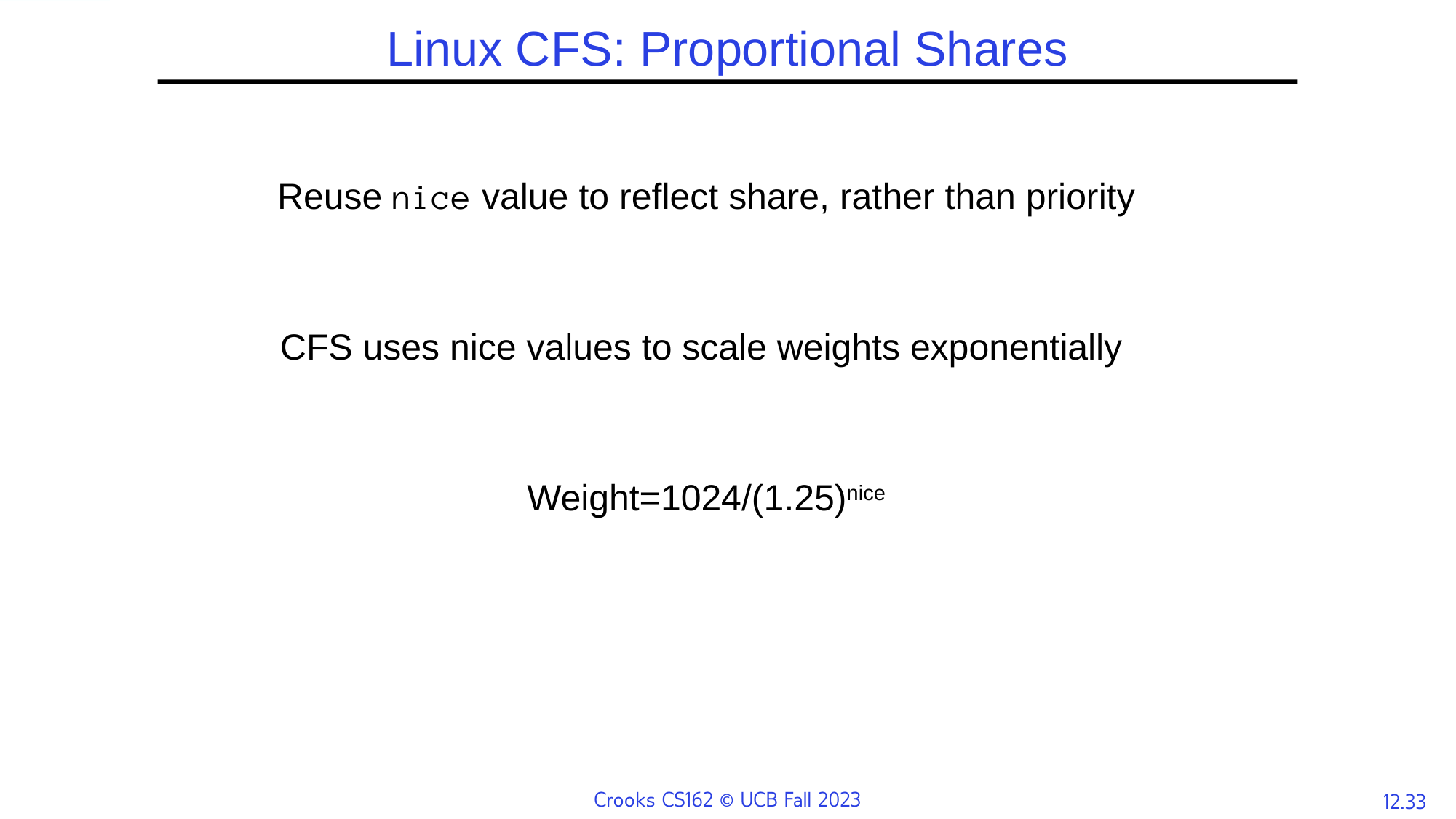

# Linux CFS: Proportional Shares

Reuse nice value to reflect share, rather than priority

CFS uses nice values to scale weights exponentially

Weight=1024/(1.25)nice